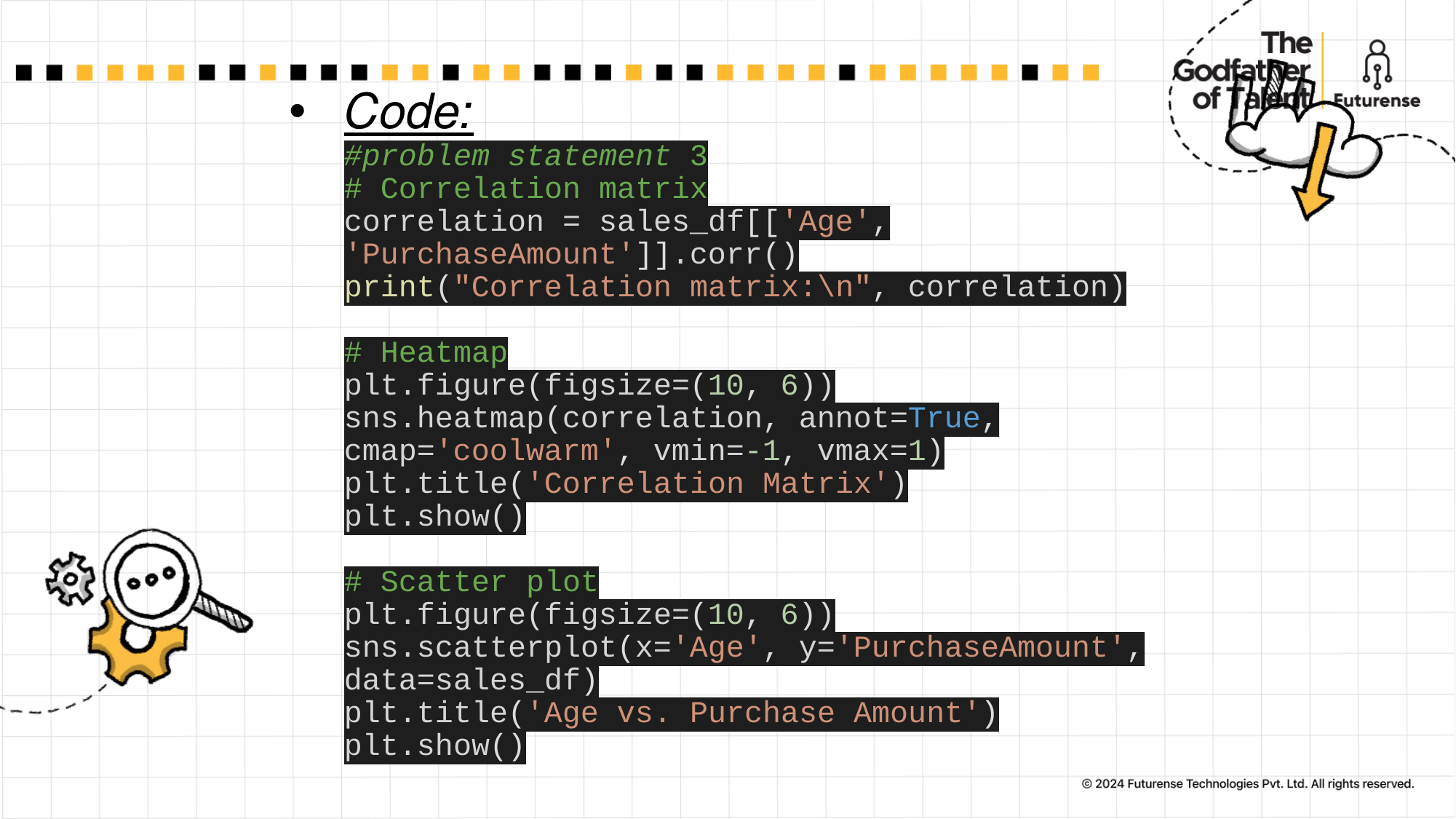

# Code: #problem statement 3 # Correlation matrix correlation = sales_df[['Age', 'PurchaseAmount']].corr() print("Correlation matrix:\n", correlation) # Heatmap plt.figure(figsize=(10, 6)) sns.heatmap(correlation, annot=True, cmap='coolwarm', vmin=-1, vmax=1) plt.title('Correlation Matrix') plt.show() # Scatter plot plt.figure(figsize=(10, 6)) sns.scatterplot(x='Age', y='PurchaseAmount', data=sales_df) plt.title('Age vs. Purchase Amount') plt.show()